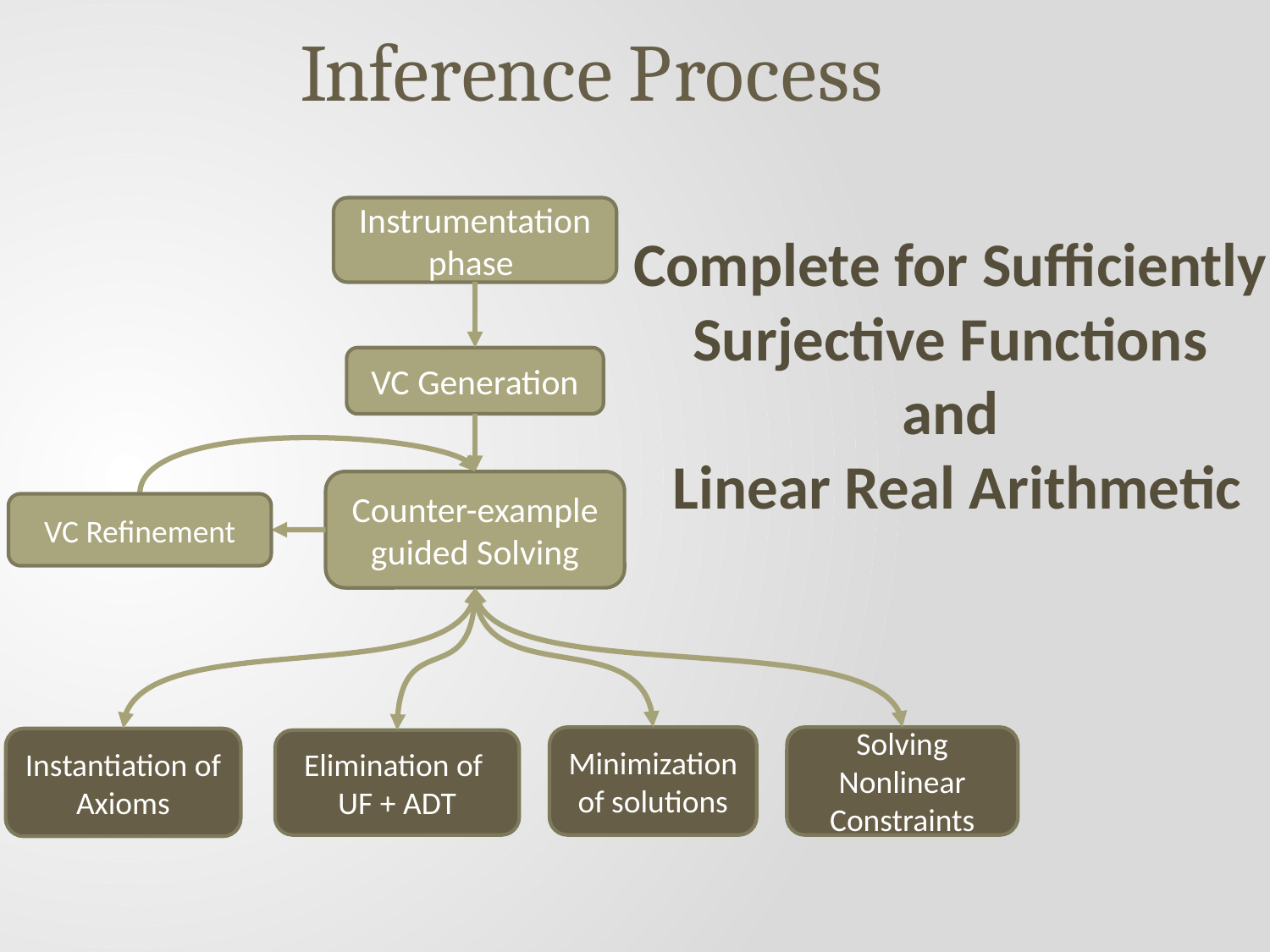

# Inference Process
Instrumentation phase
Complete for Sufficiently
Surjective Functions
and
Linear Real Arithmetic
VC Generation
Counter-example guided Solving
VC Refinement
Solving Nonlinear Constraints
Minimization of solutions
Instantiation of Axioms
Elimination of
UF + ADT